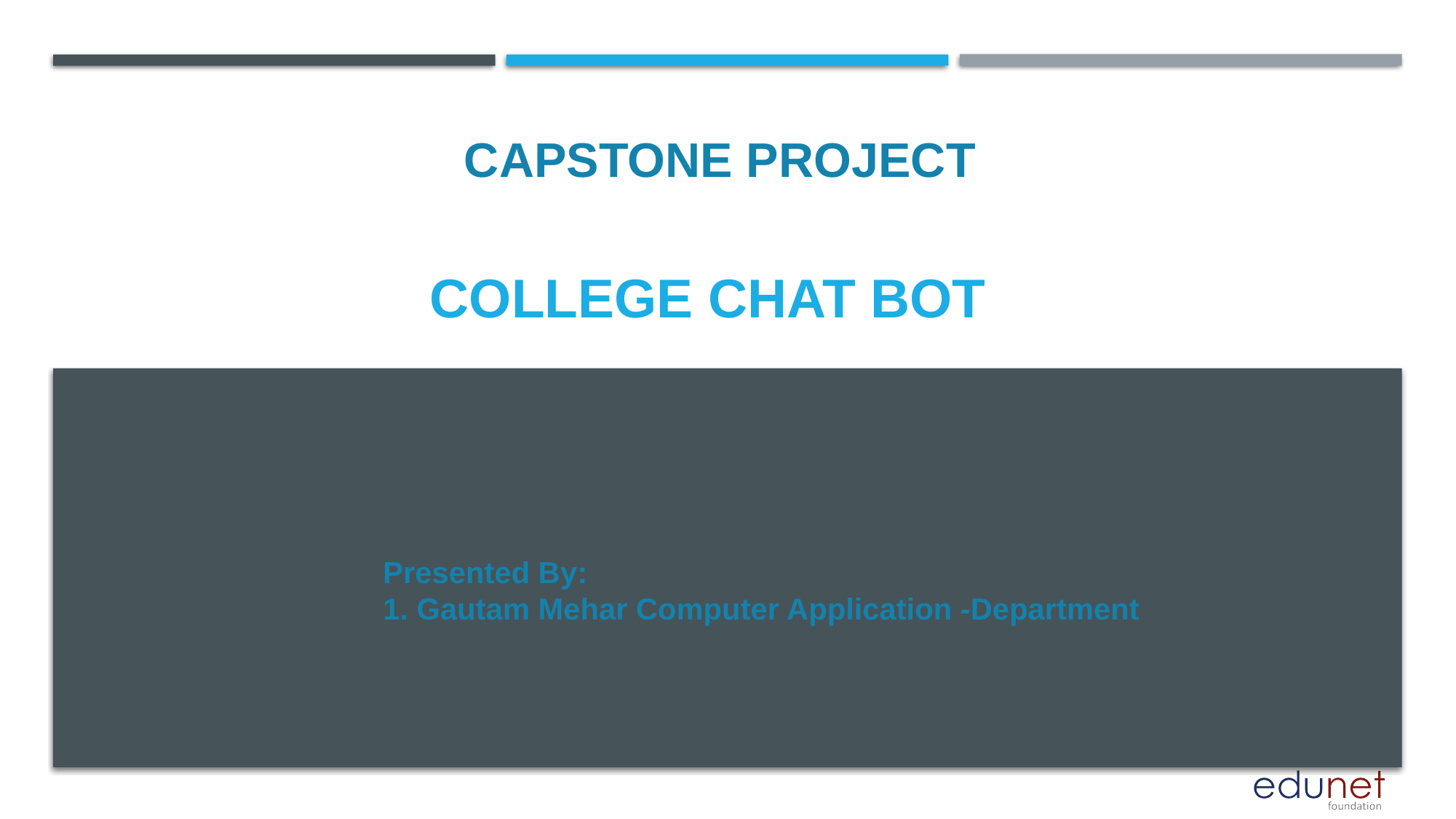

CAPSTONE PROJECT
# College chat bot
Presented By:
1. Gautam Mehar Computer Application -Department